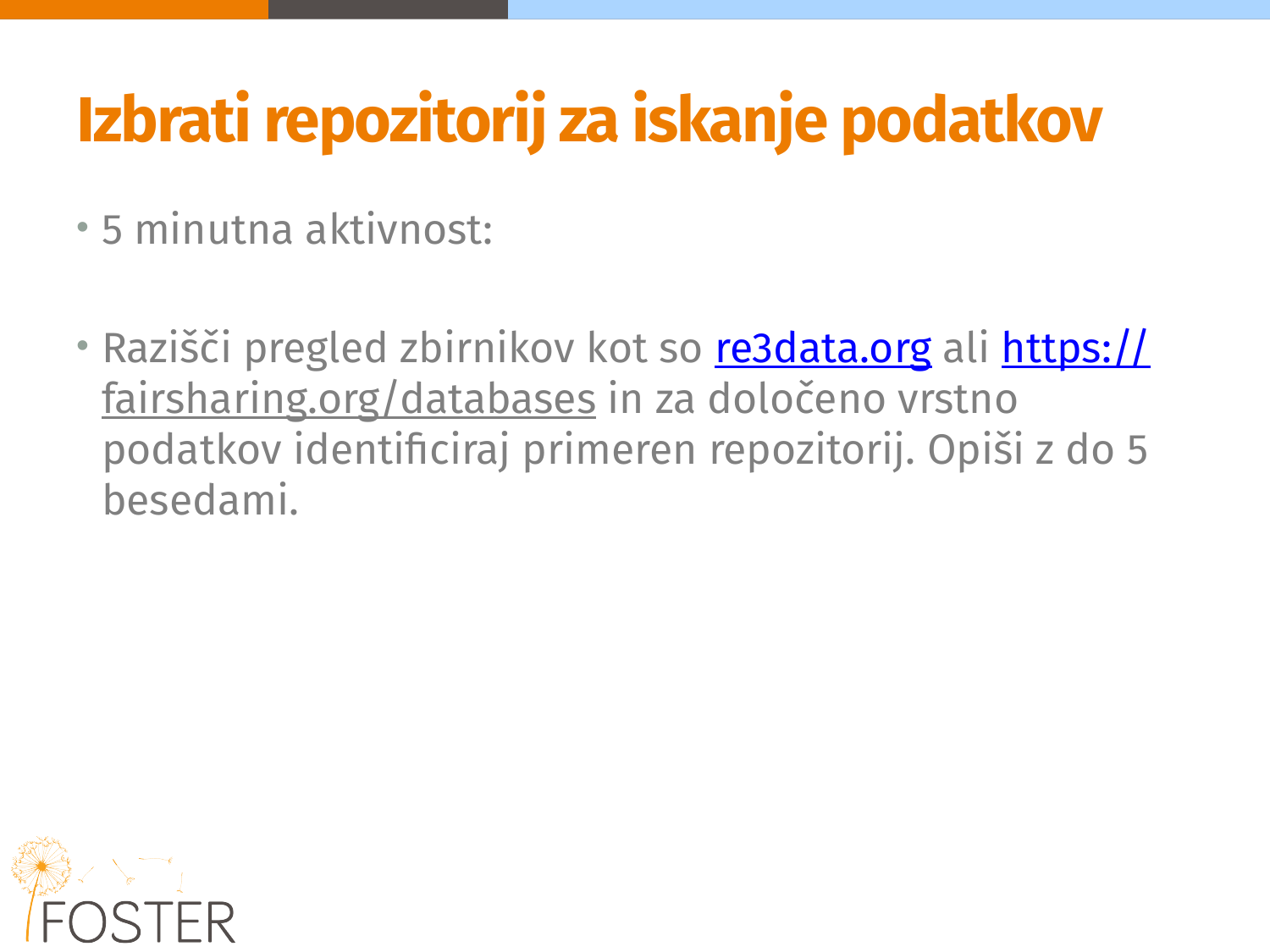

# Izbrati repozitorij za iskanje podatkov
5 minutna aktivnost:

Razišči pregled zbirnikov kot so re3data.org ali https://fairsharing.org/databases in za določeno vrstno podatkov identificiraj primeren repozitorij. Opiši z do 5 besedami.